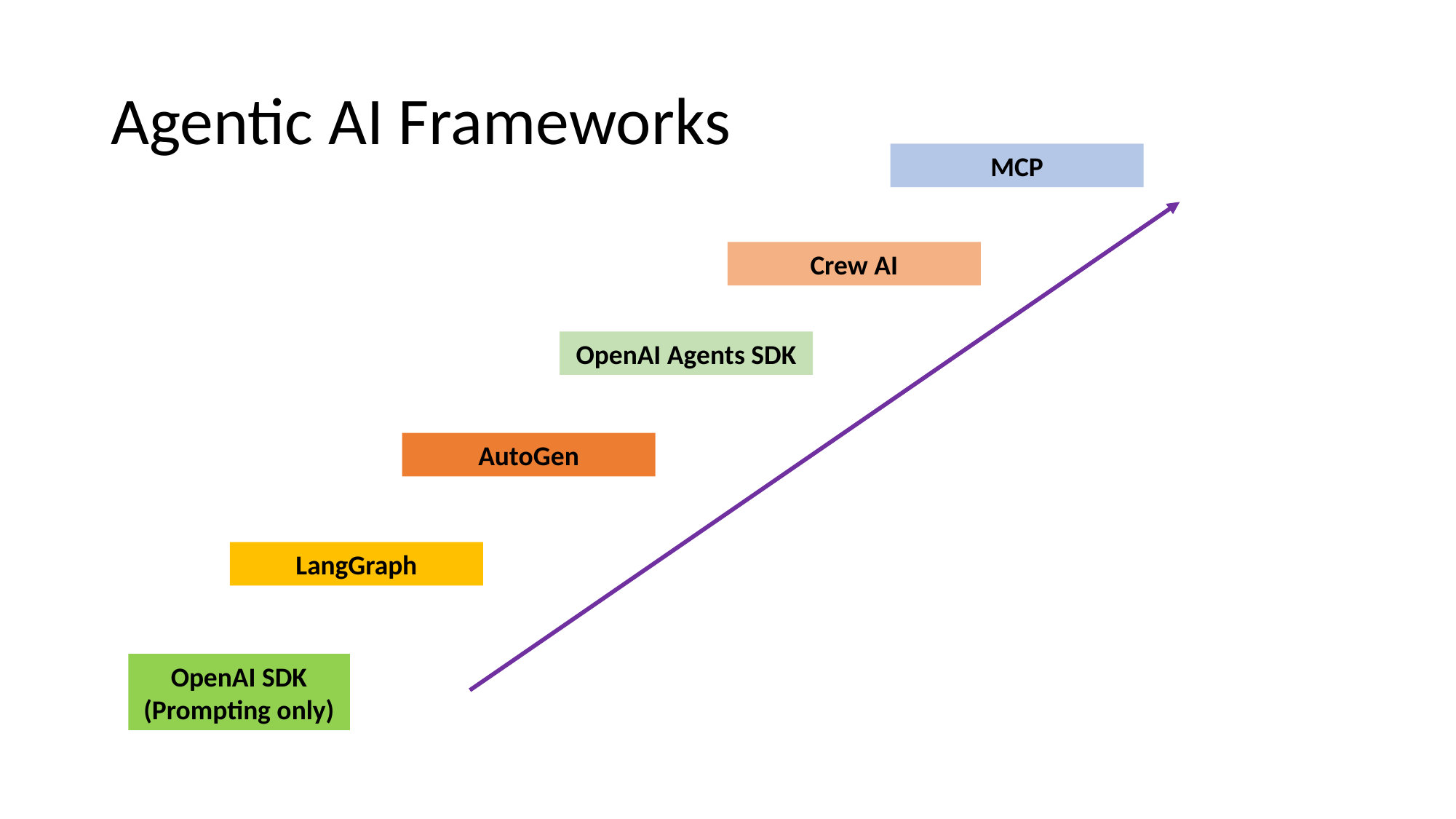

# Agentic AI Frameworks
MCP

Crew AI
OpenAI Agents SDK
AutoGen
LangGraph
OpenAI SDK (Prompting only)